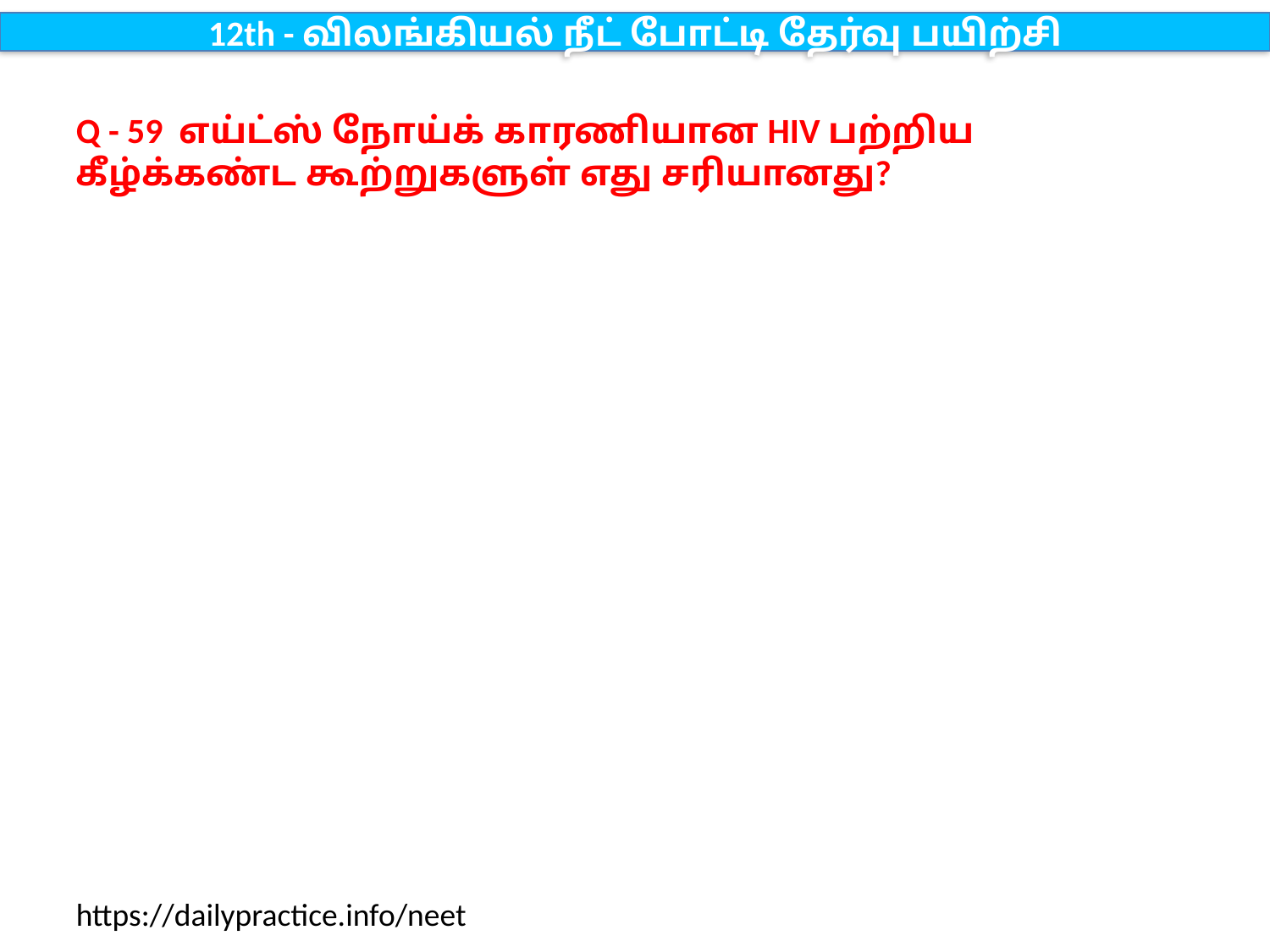

12th - விலங்கியல் நீட் போட்டி தேர்வு பயிற்சி

Q - 59  எய்ட்ஸ் நோய்க் காரணியான HIV பற்றிய கீழ்க்கண்ட கூற்றுகளுள் எது சரியானது?

https://dailypractice.info/neet